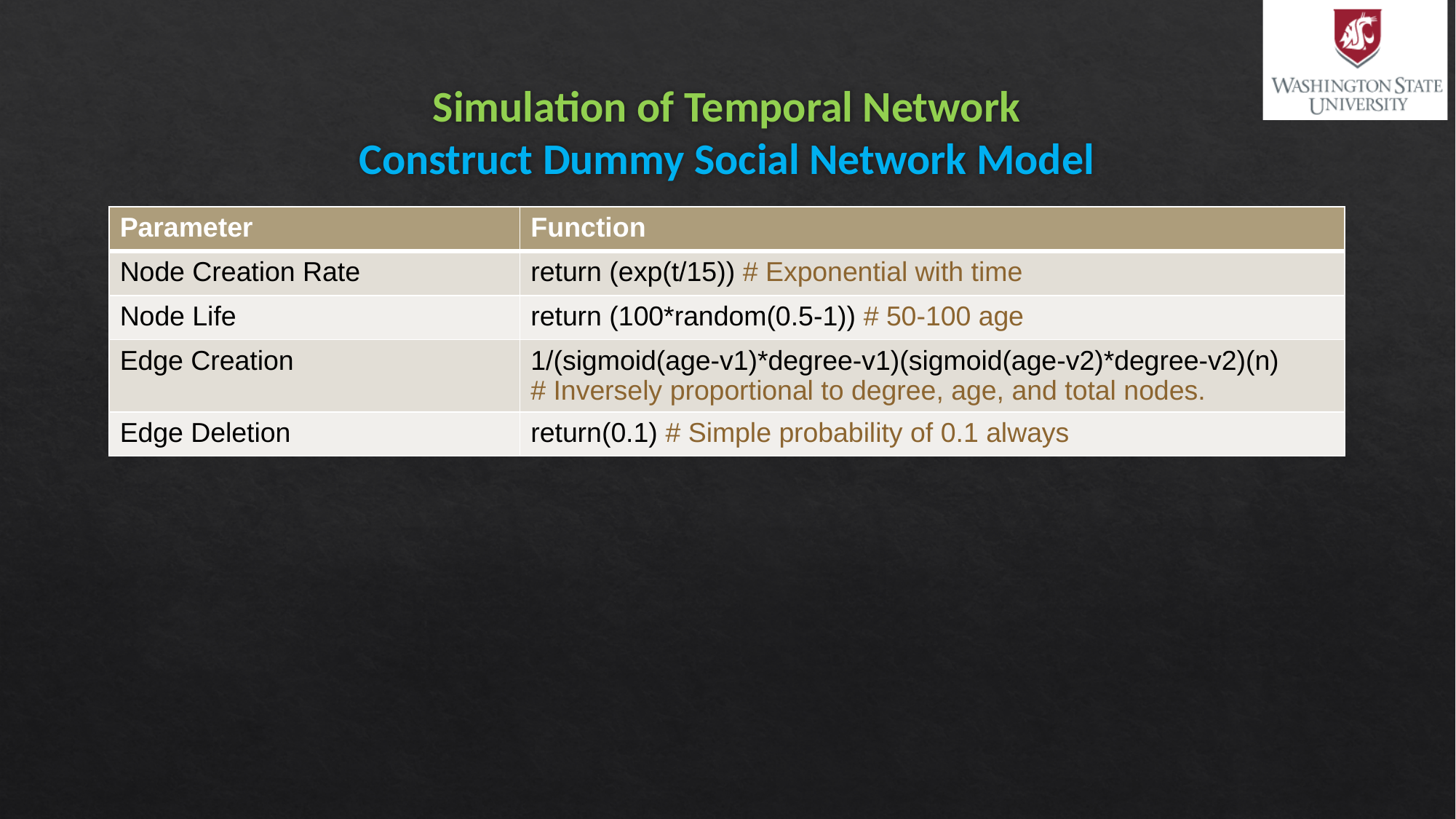

# Simulation of Temporal Network Construct Dummy Social Network Model
| Parameter | Function |
| --- | --- |
| Node Creation Rate | return (exp(t/15)) # Exponential with time |
| Node Life | return (100\*random(0.5-1)) # 50-100 age |
| Edge Creation | 1/(sigmoid(age-v1)\*degree-v1)(sigmoid(age-v2)\*degree-v2)(n) # Inversely proportional to degree, age, and total nodes. |
| Edge Deletion | return(0.1) # Simple probability of 0.1 always |